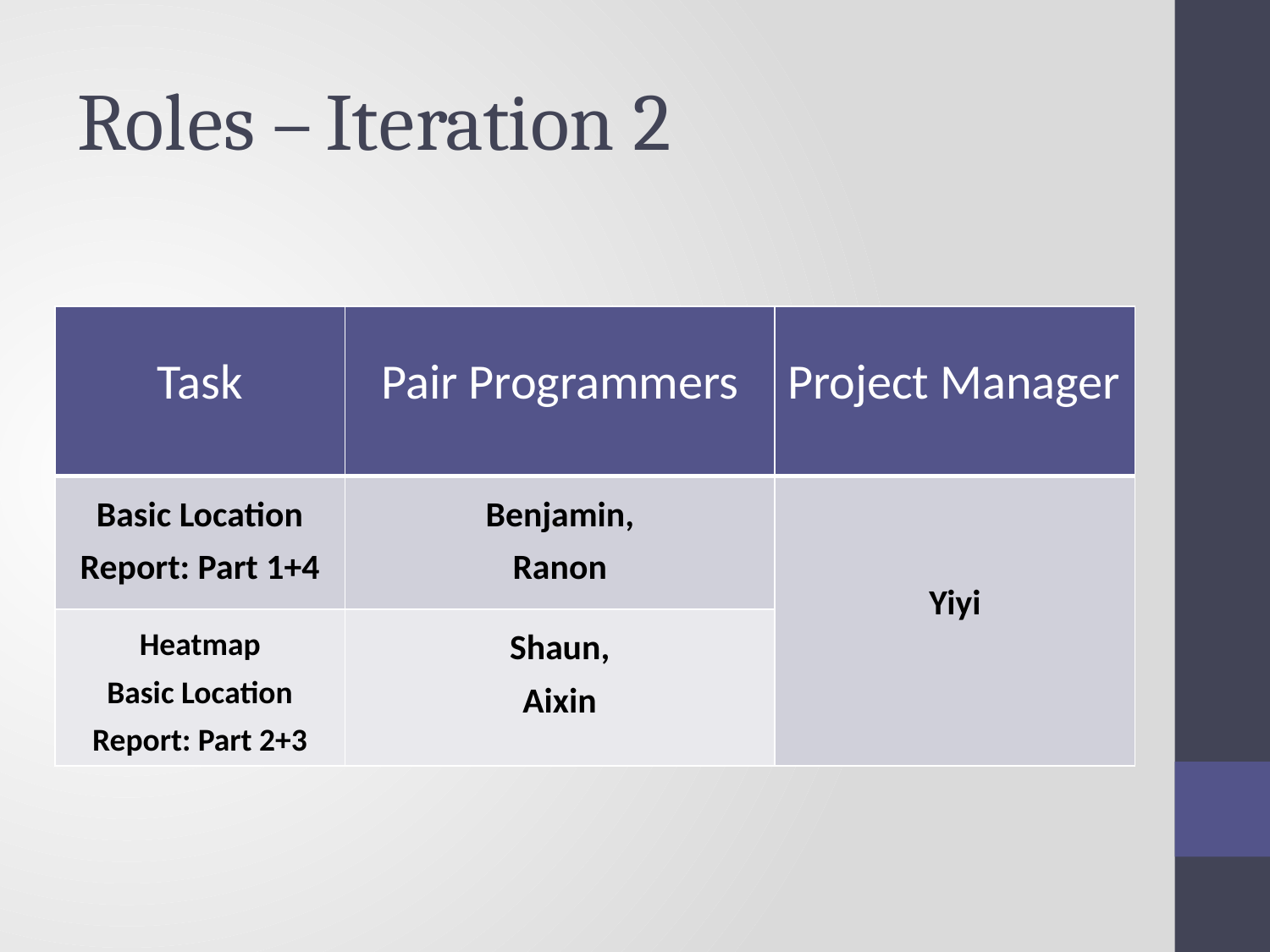

# Roles – Iteration 2
| Task | Pair Programmers | Project Manager |
| --- | --- | --- |
| Basic Location Report: Part 1+4 | Benjamin, Ranon | Yiyi |
| Heatmap Basic Location Report: Part 2+3 | Shaun, Aixin |  |